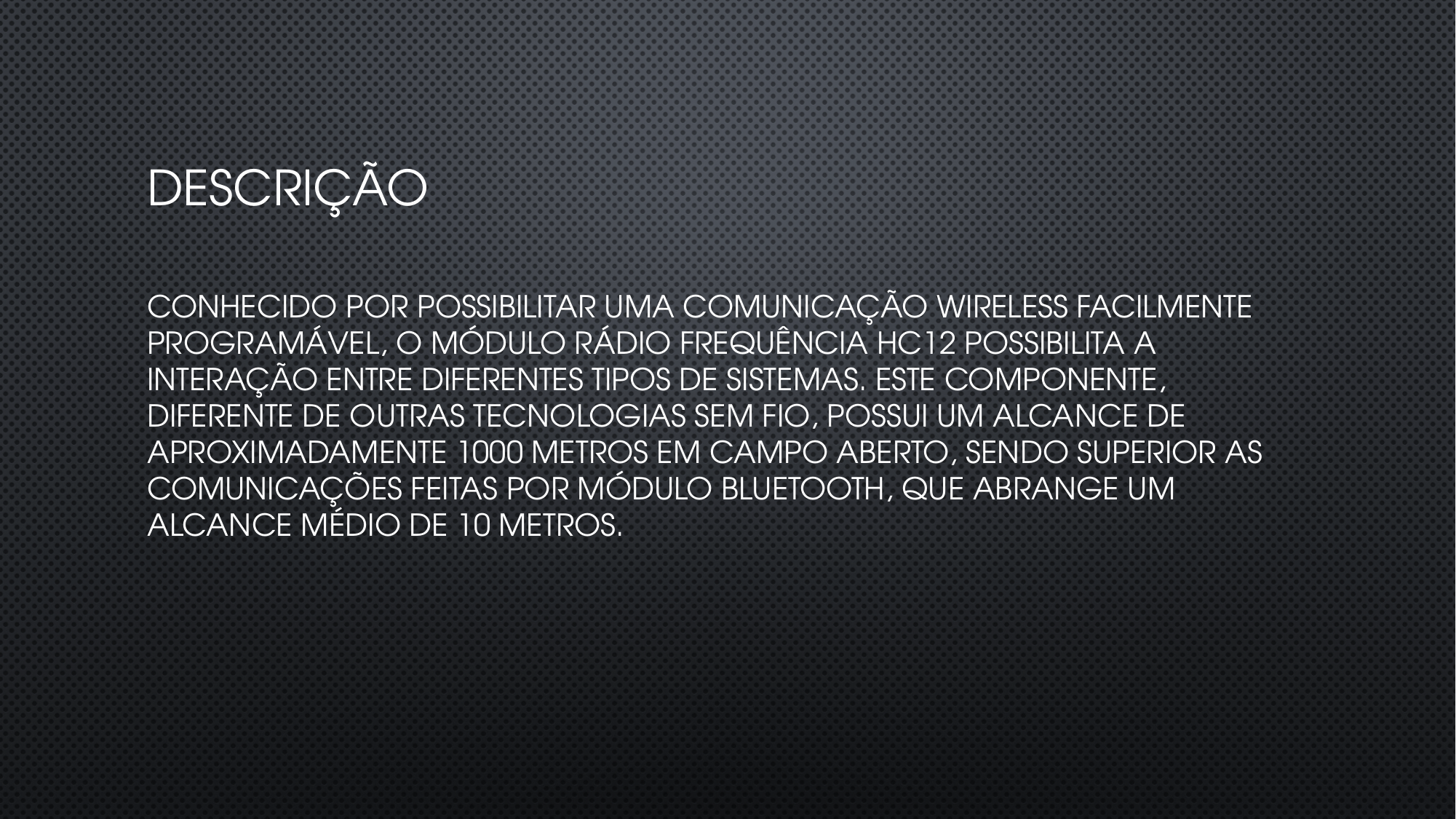

# Descrição
Conhecido por possibilitar uma comunicação wireless facilmente programável, o Módulo Rádio Frequência HC12 possibilita a interação entre diferentes tipos de sistemas. Este componente, diferente de outras tecnologias sem fio, possui um alcance de aproximadamente 1000 metros em campo aberto, sendo superior as comunicações feitas por Módulo Bluetooth, que abrange um alcance médio de 10 metros.